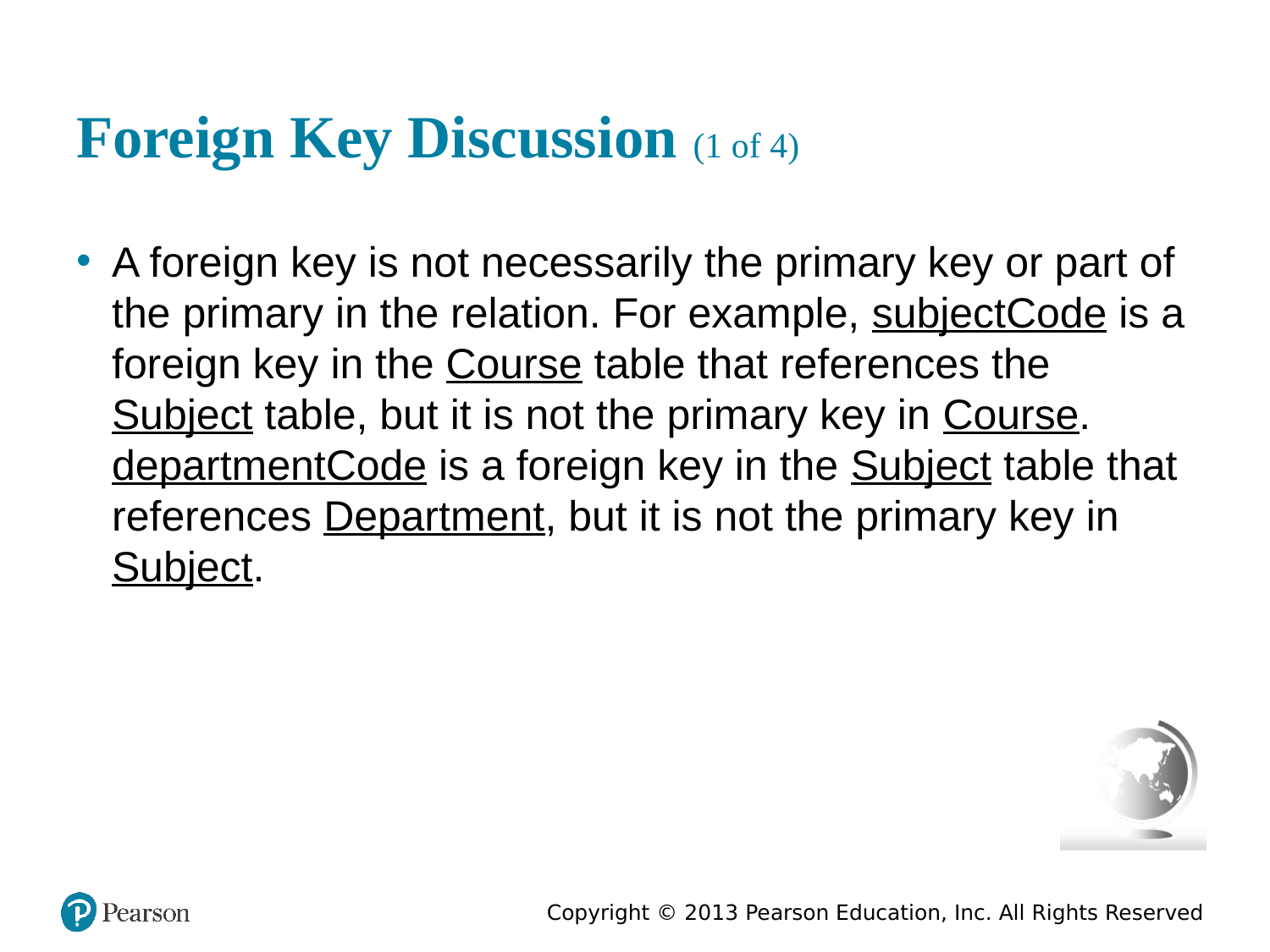

# Foreign Key Discussion (1 of 4)
A foreign key is not necessarily the primary key or part of the primary in the relation. For example, subjectCode is a foreign key in the Course table that references the Subject table, but it is not the primary key in Course. departmentCode is a foreign key in the Subject table that references Department, but it is not the primary key in Subject.